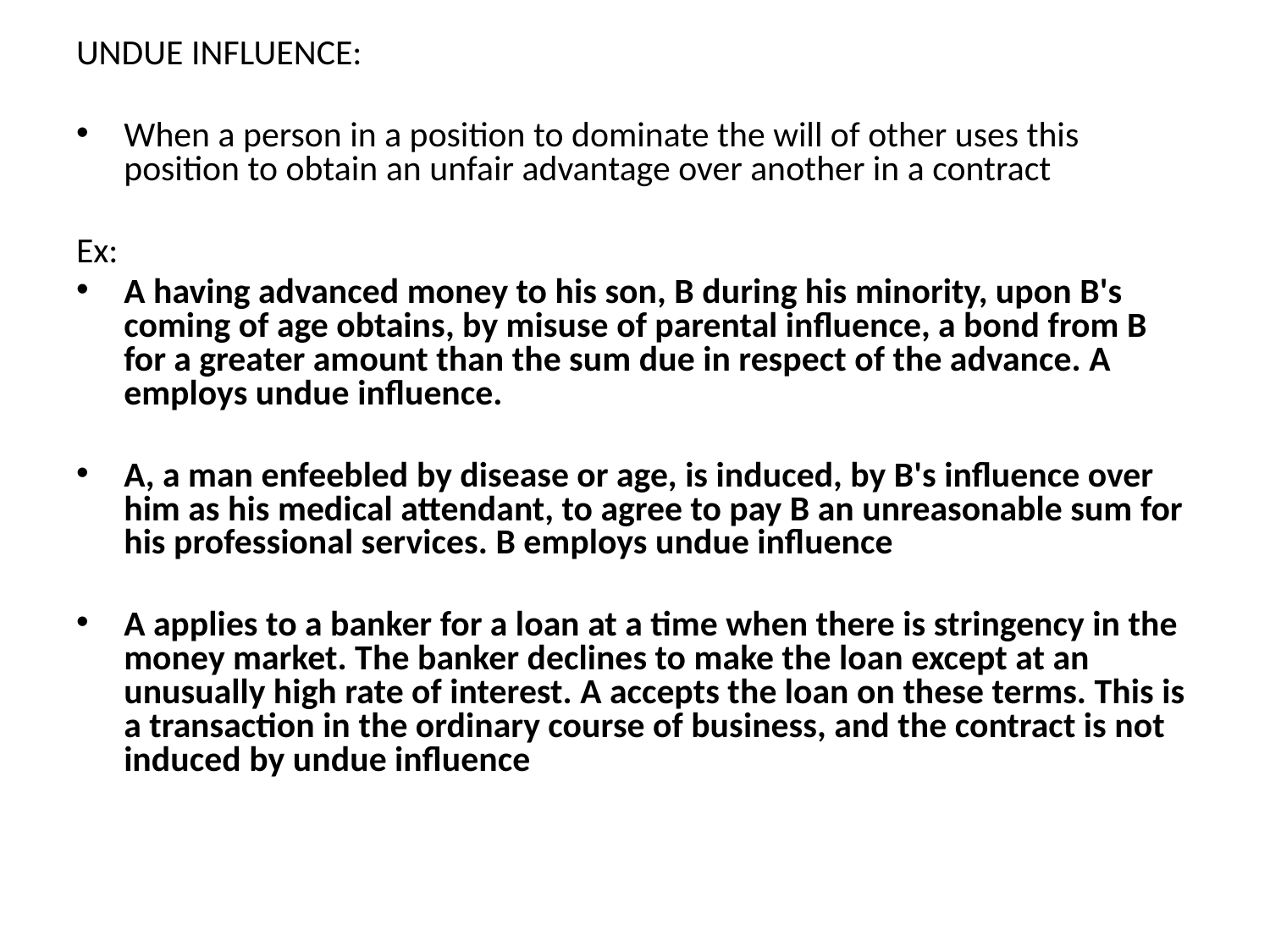

UNDUE INFLUENCE:

When a person in a position to dominate the will of other uses this position to obtain an unfair advantage over another in a contract

Ex:
A having advanced money to his son, B during his minority, upon B's coming of age obtains, by misuse of parental influence, a bond from B for a greater amount than the sum due in respect of the advance. A employs undue influence.

A, a man enfeebled by disease or age, is induced, by B's influence over him as his medical attendant, to agree to pay B an unreasonable sum for his professional services. B employs undue influence

A applies to a banker for a loan at a time when there is stringency in the money market. The banker declines to make the loan except at an unusually high rate of interest. A accepts the loan on these terms. This is a transaction in the ordinary course of business, and the contract is not induced by undue influence